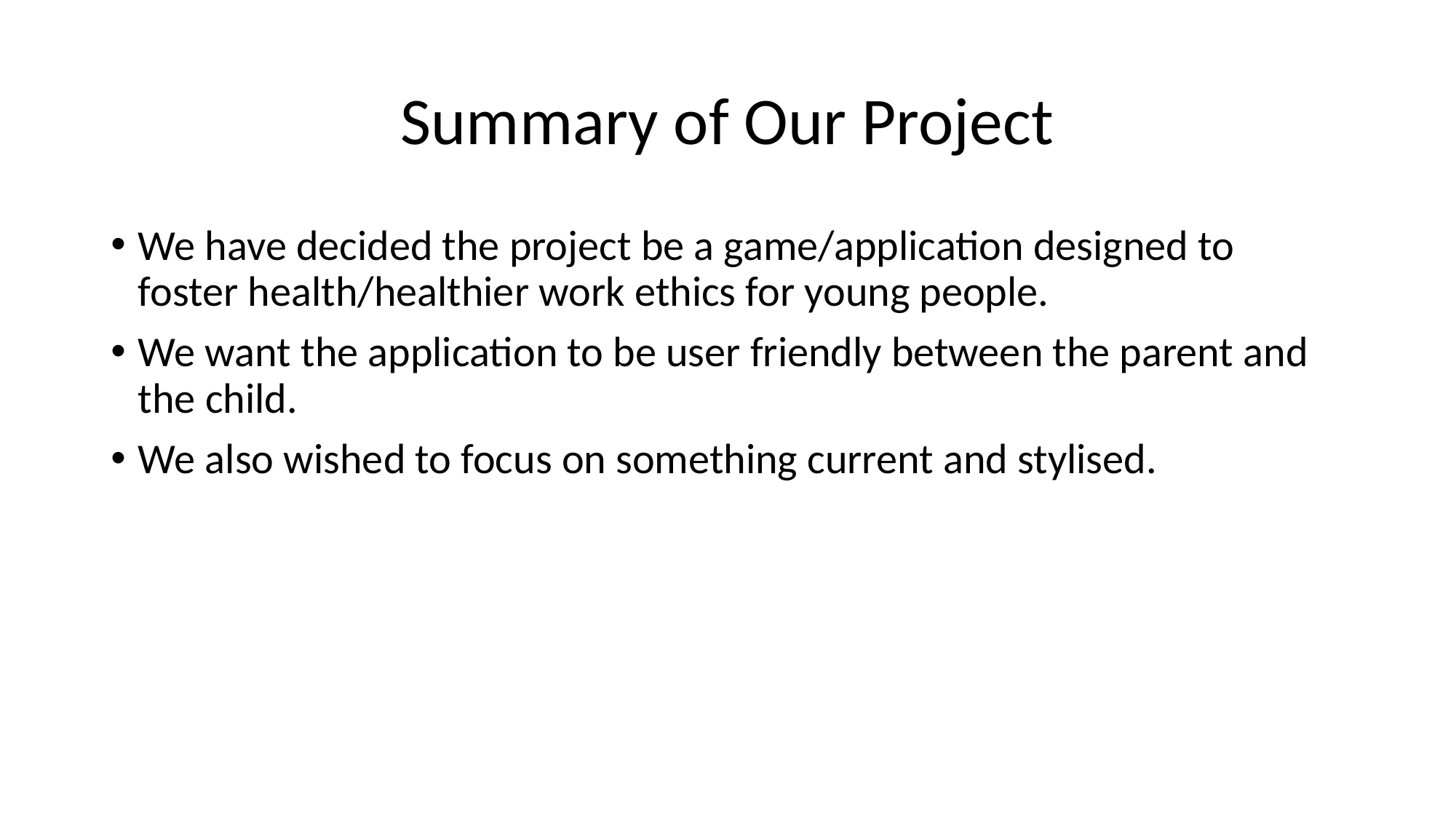

# Summary of Our Project
We have decided the project be a game/application designed to foster health/healthier work ethics for young people.
We want the application to be user friendly between the parent and the child.
We also wished to focus on something current and stylised.